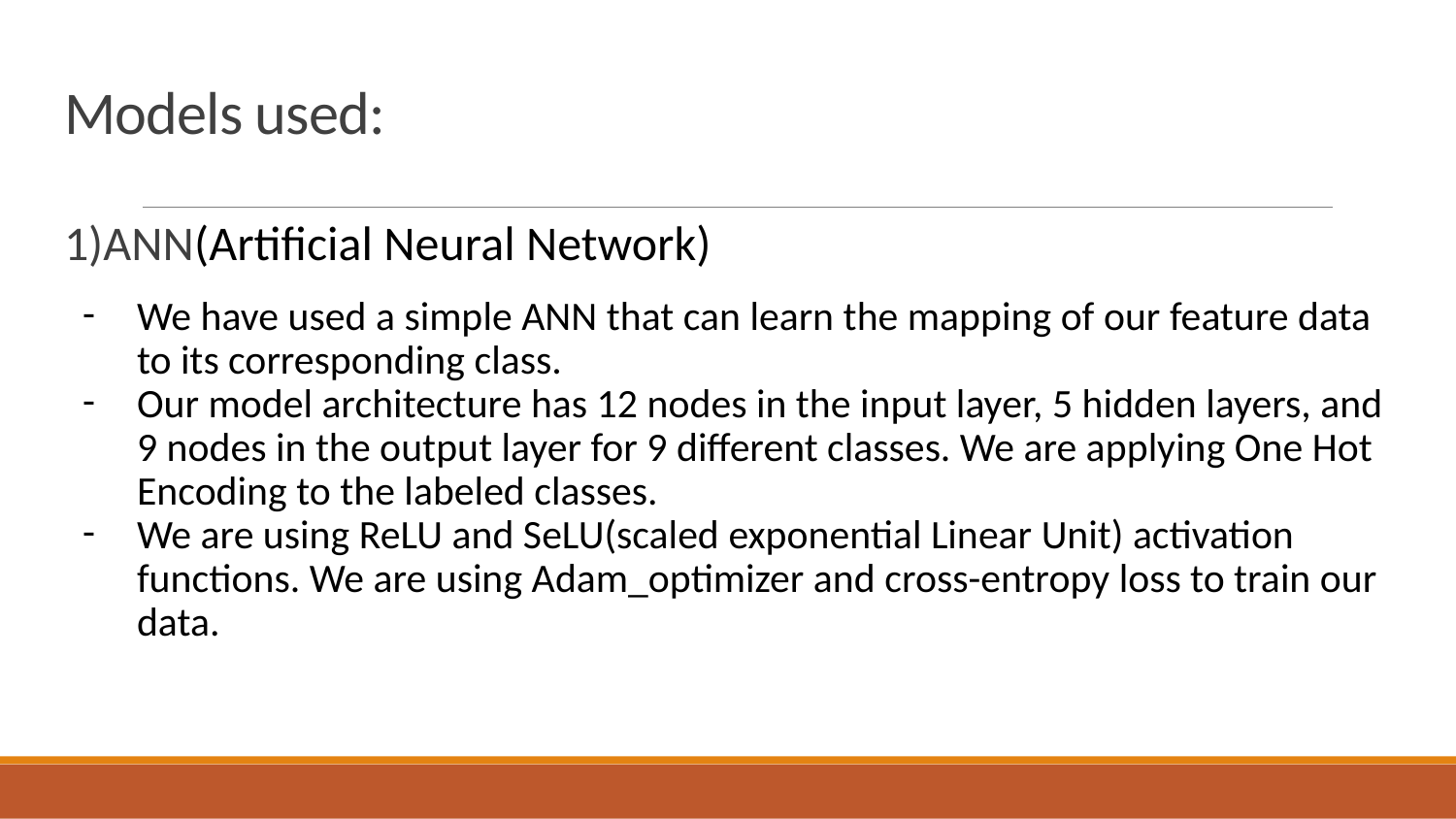

# Models used:
1)ANN(Artificial Neural Network)
We have used a simple ANN that can learn the mapping of our feature data to its corresponding class.
Our model architecture has 12 nodes in the input layer, 5 hidden layers, and 9 nodes in the output layer for 9 different classes. We are applying One Hot Encoding to the labeled classes.
We are using ReLU and SeLU(scaled exponential Linear Unit) activation functions. We are using Adam_optimizer and cross-entropy loss to train our data.